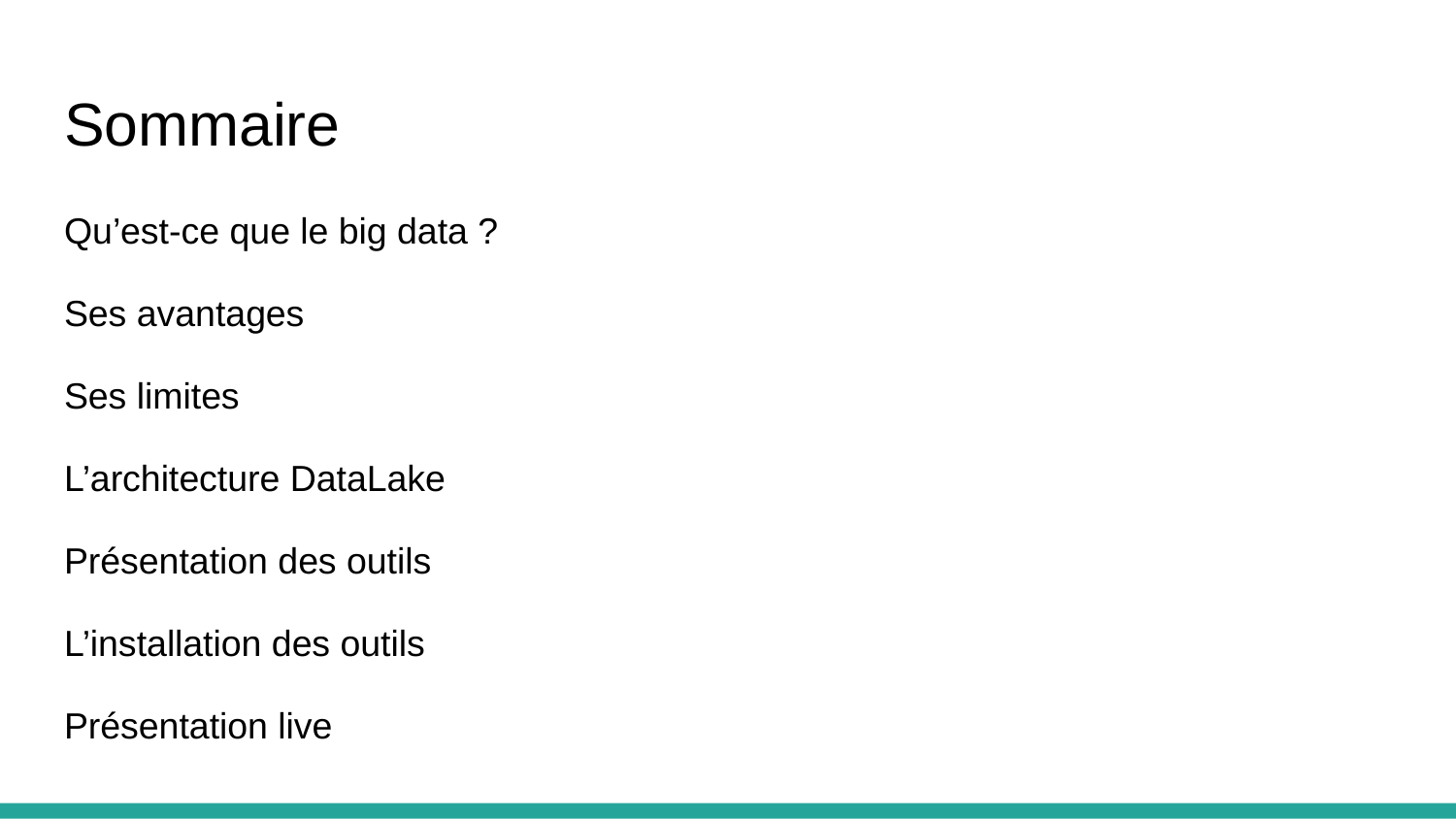

# Sommaire
Qu’est-ce que le big data ?
Ses avantages
Ses limites
L’architecture DataLake
Présentation des outils
L’installation des outils
Présentation live